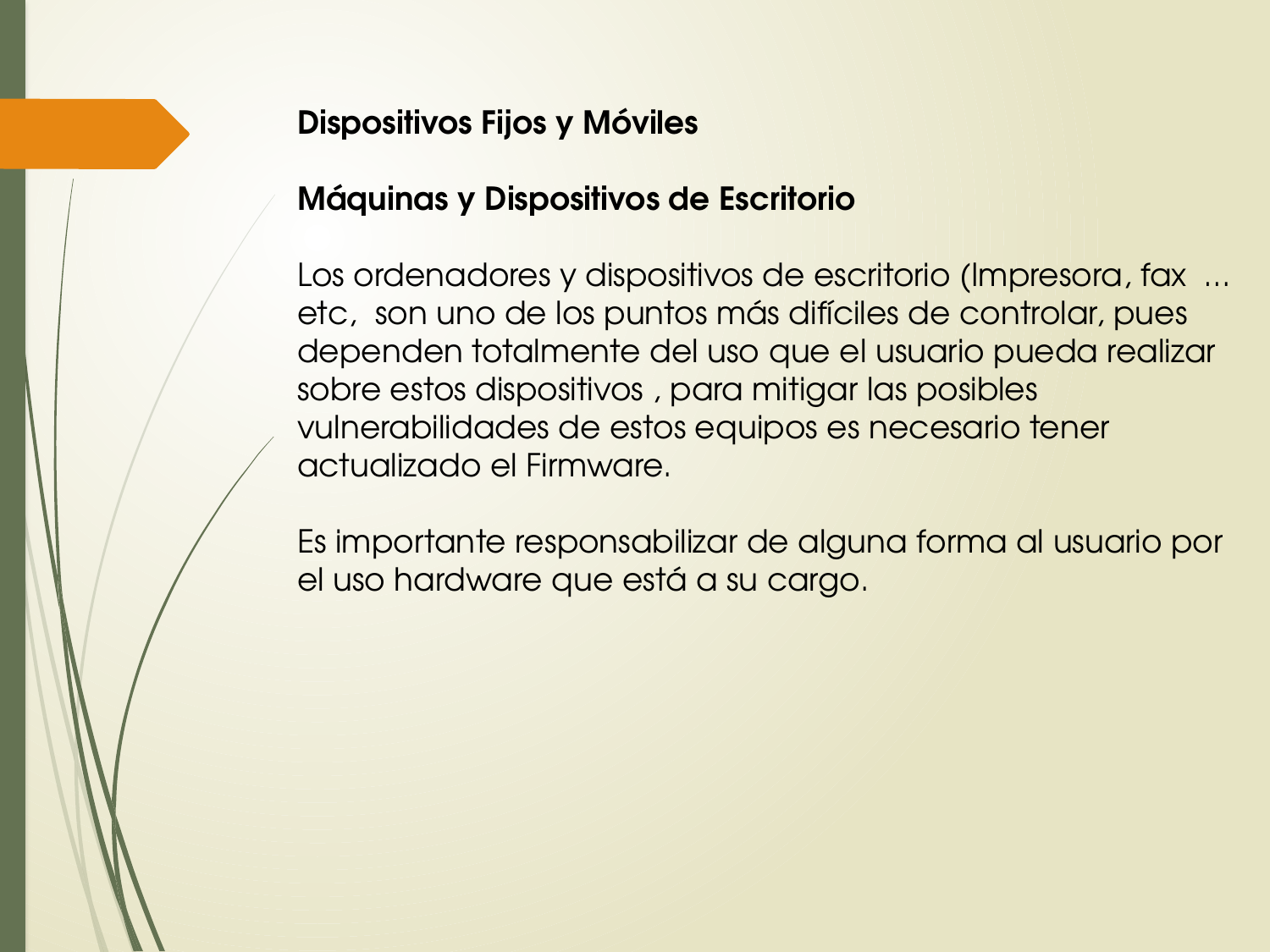

Dispositivos Fijos y Móviles

Máquinas y Dispositivos de Escritorio

Los ordenadores y dispositivos de escritorio (Impresora, fax  …etc,  son uno de los puntos más difíciles de controlar, pues dependen totalmente del uso que el usuario pueda realizar sobre estos dispositivos , para mitigar las posibles vulnerabilidades de estos equipos es necesario tener actualizado el Firmware.

Es importante responsabilizar de alguna forma al usuario por el uso hardware que está a su cargo.